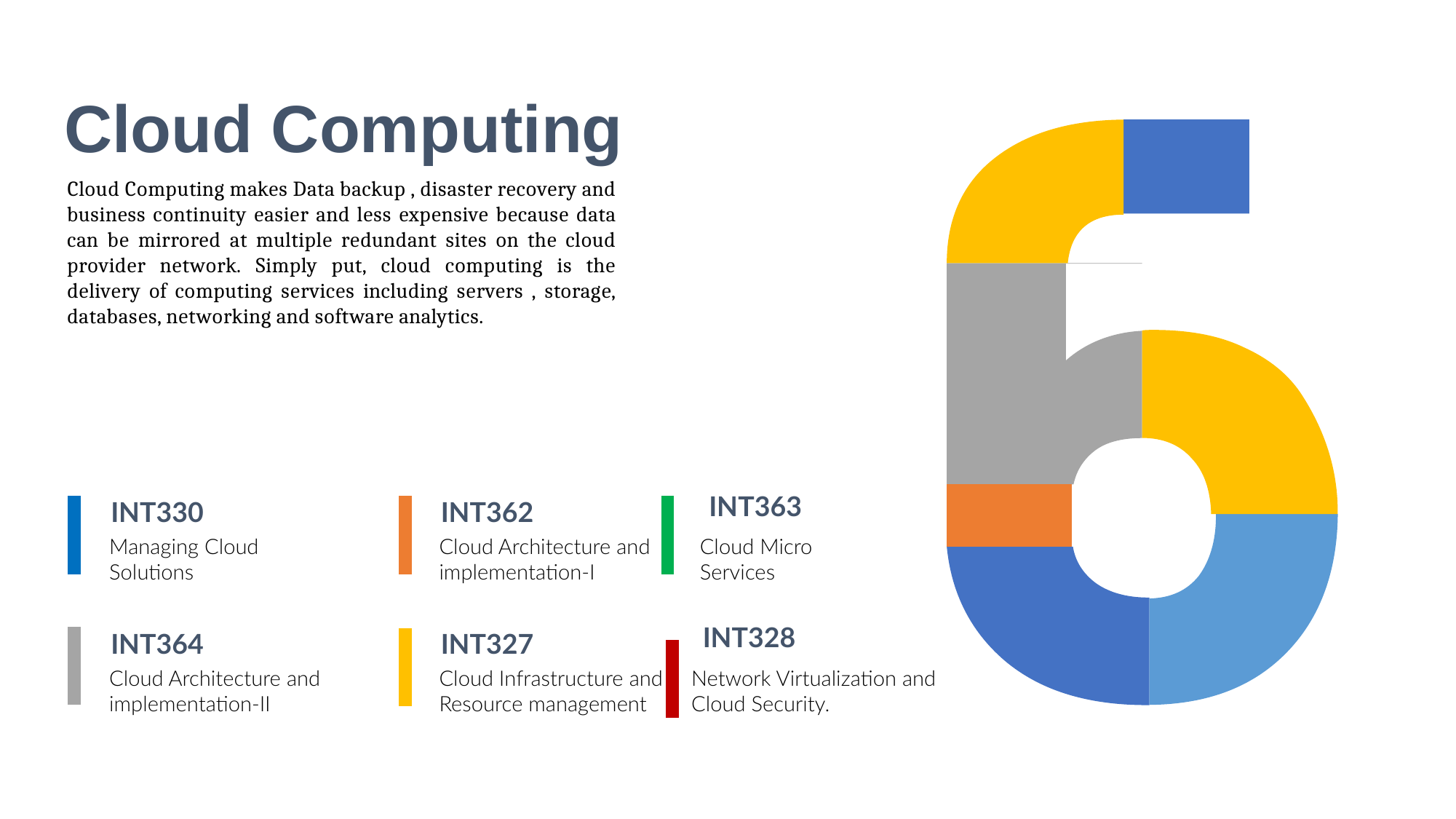

Cloud Computing
Cloud Computing makes Data backup , disaster recovery and business continuity easier and less expensive because data can be mirrored at multiple redundant sites on the cloud provider network. Simply put, cloud computing is the delivery of computing services including servers , storage, databases, networking and software analytics.
INT330
Managing Cloud Solutions
INT362
Cloud Architecture and implementation-I

INT364
Cloud Architecture and implementation-II

INT327
Cloud Infrastructure and Resource management

INT363

Cloud Micro Services
INT328

Network Virtualization and
Cloud Security.